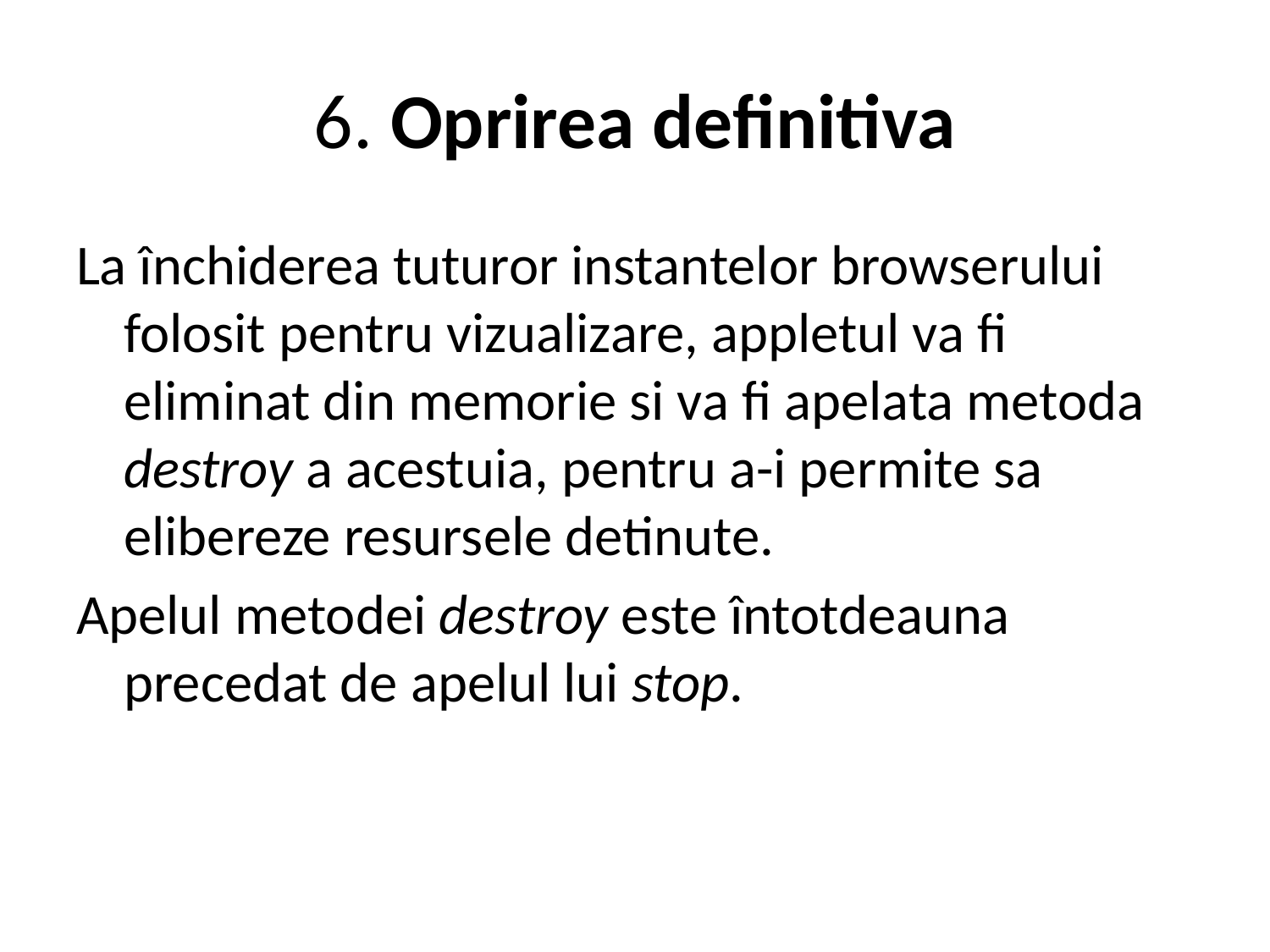

# 6. Oprirea definitiva
La închiderea tuturor instantelor browserului folosit pentru vizualizare, appletul va fi eliminat din memorie si va fi apelata metoda destroy a acestuia, pentru a-i permite sa elibereze resursele detinute.
Apelul metodei destroy este întotdeauna precedat de apelul lui stop.